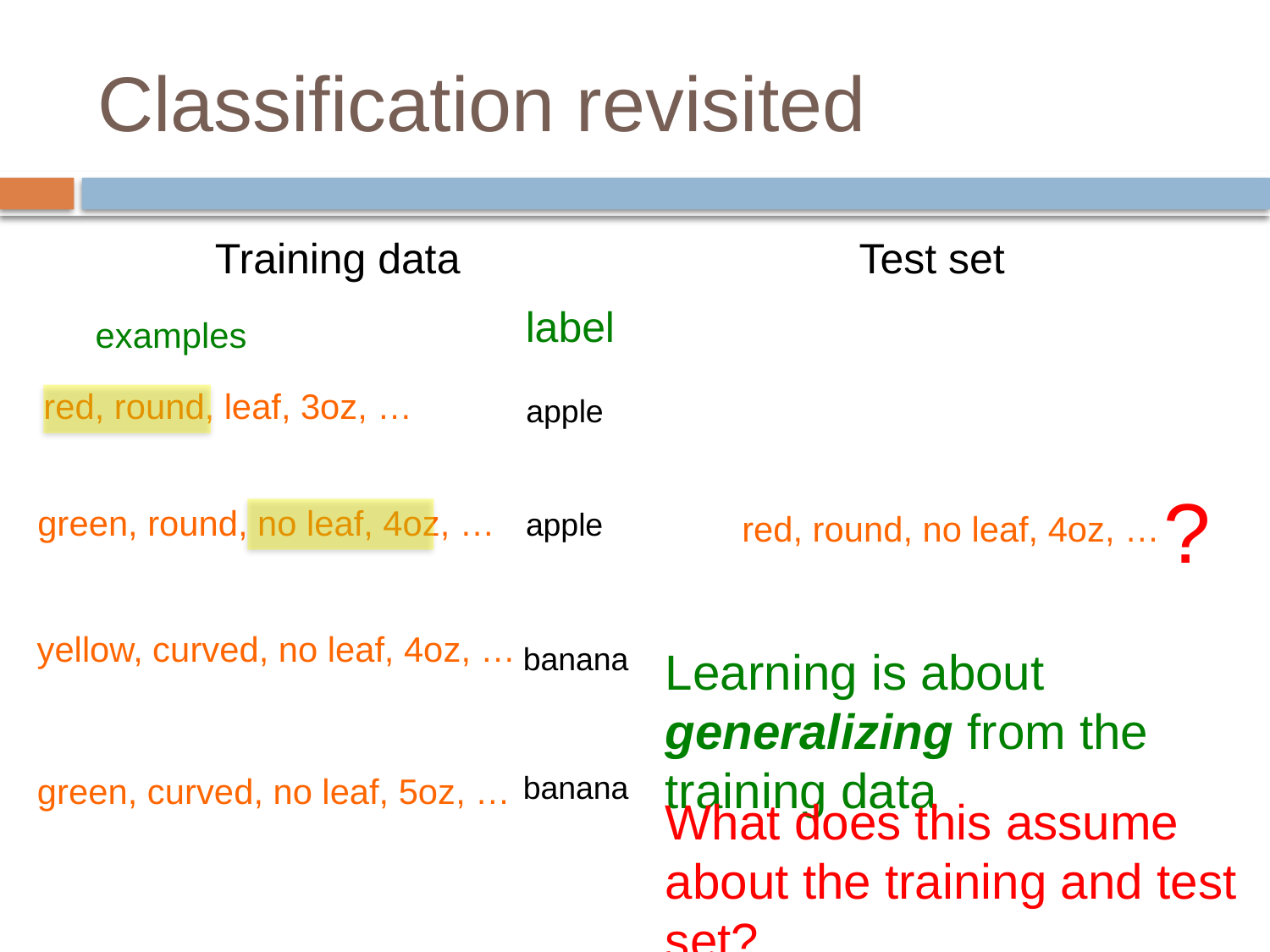

# Classification revisited
Training data
Test set
label
examples
red, round, leaf, 3oz, …

apple
?
green, round, no leaf, 4oz, …
apple

red, round, no leaf, 4oz, …
yellow, curved, no leaf, 4oz, …
banana
Learning is about generalizing from the training data
banana
green, curved, no leaf, 5oz, …
What does this assume about the training and test set?